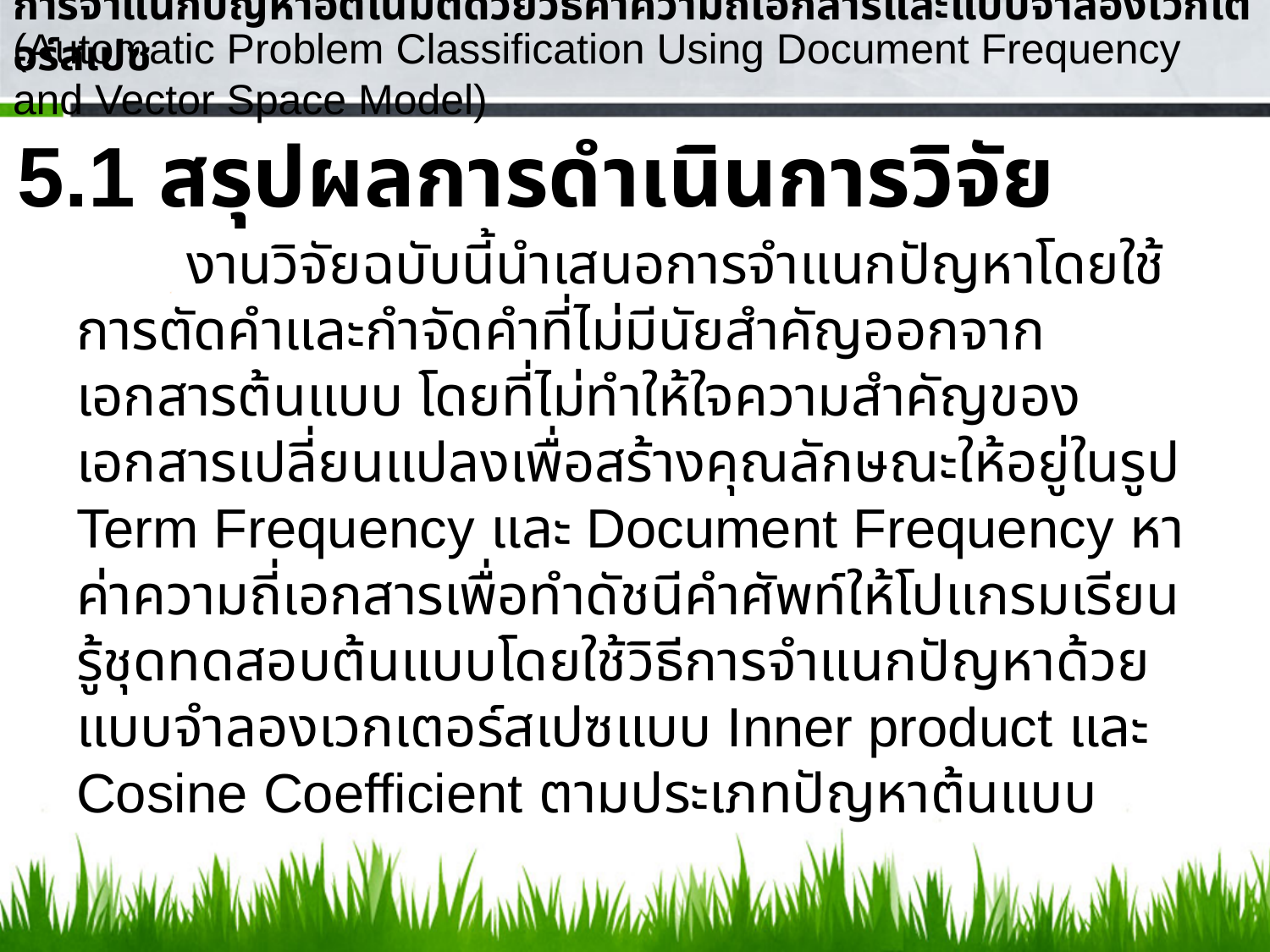

การจำแนกปัญหาอัตโนมัติด้วยวิธีค่าความถี่เอกสารและแบบจำลองเวกเตอร์สเปซ
(Automatic Problem Classification Using Document Frequency and Vector Space Model)
5.1 สรุปผลการดำเนินการวิจัย
	งานวิจัยฉบับนี้นำเสนอการจำแนกปัญหาโดยใช้การตัดคำและกำจัดคำที่ไม่มีนัยสำคัญออกจากเอกสารต้นแบบ โดยที่ไม่ทำให้ใจความสำคัญของเอกสารเปลี่ยนแปลงเพื่อสร้างคุณลักษณะให้อยู่ในรูป Term Frequency และ Document Frequency หาค่าความถี่เอกสารเพื่อทำดัชนีคำศัพท์ให้โปแกรมเรียนรู้ชุดทดสอบต้นแบบโดยใช้วิธีการจำแนกปัญหาด้วยแบบจำลองเวกเตอร์สเปซแบบ Inner product และ Cosine Coefficient ตามประเภทปัญหาต้นแบบ